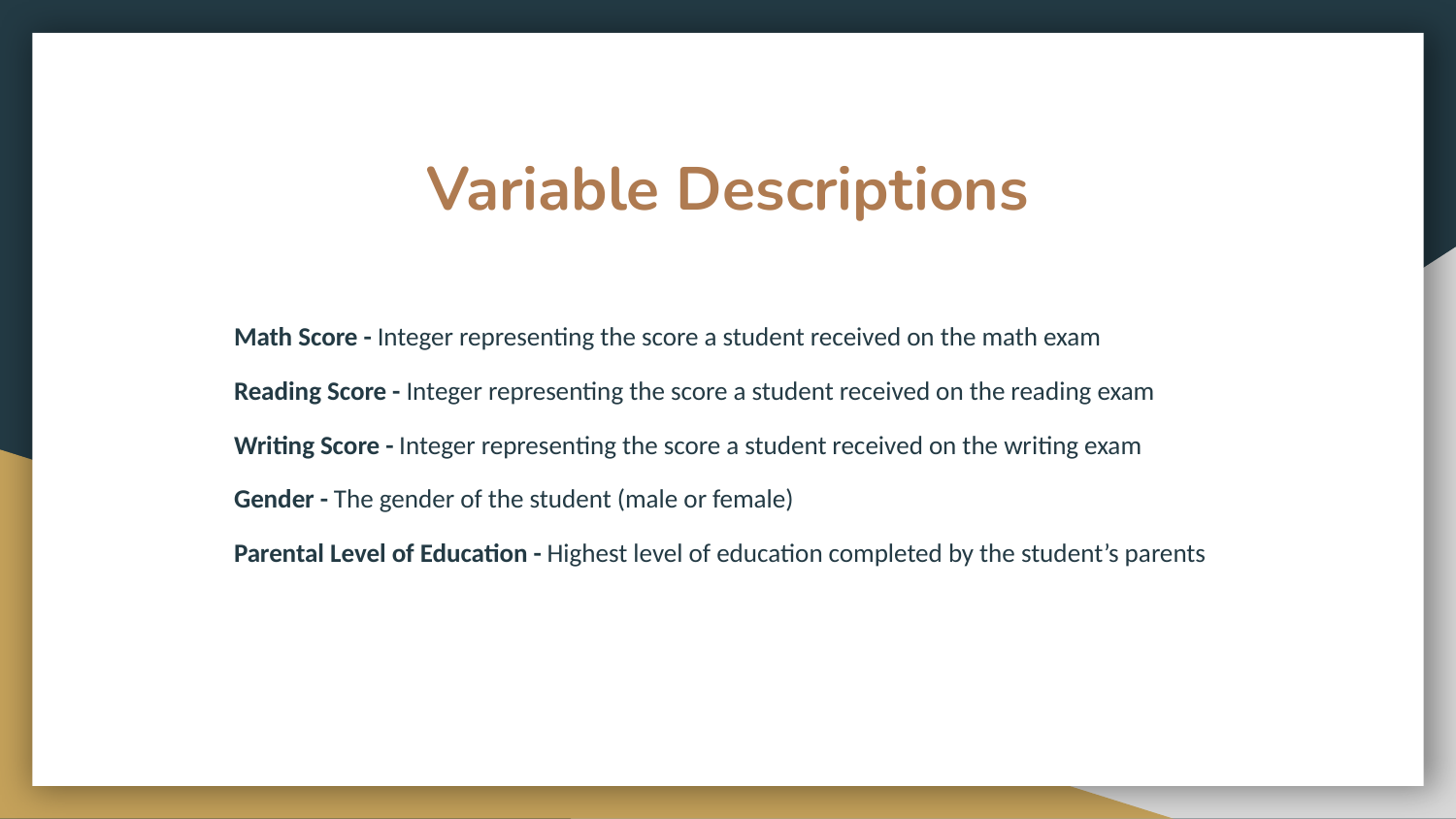

# Variable Descriptions
Math Score - Integer representing the score a student received on the math exam
Reading Score - Integer representing the score a student received on the reading exam
Writing Score - Integer representing the score a student received on the writing exam
Gender - The gender of the student (male or female)
Parental Level of Education - Highest level of education completed by the student’s parents